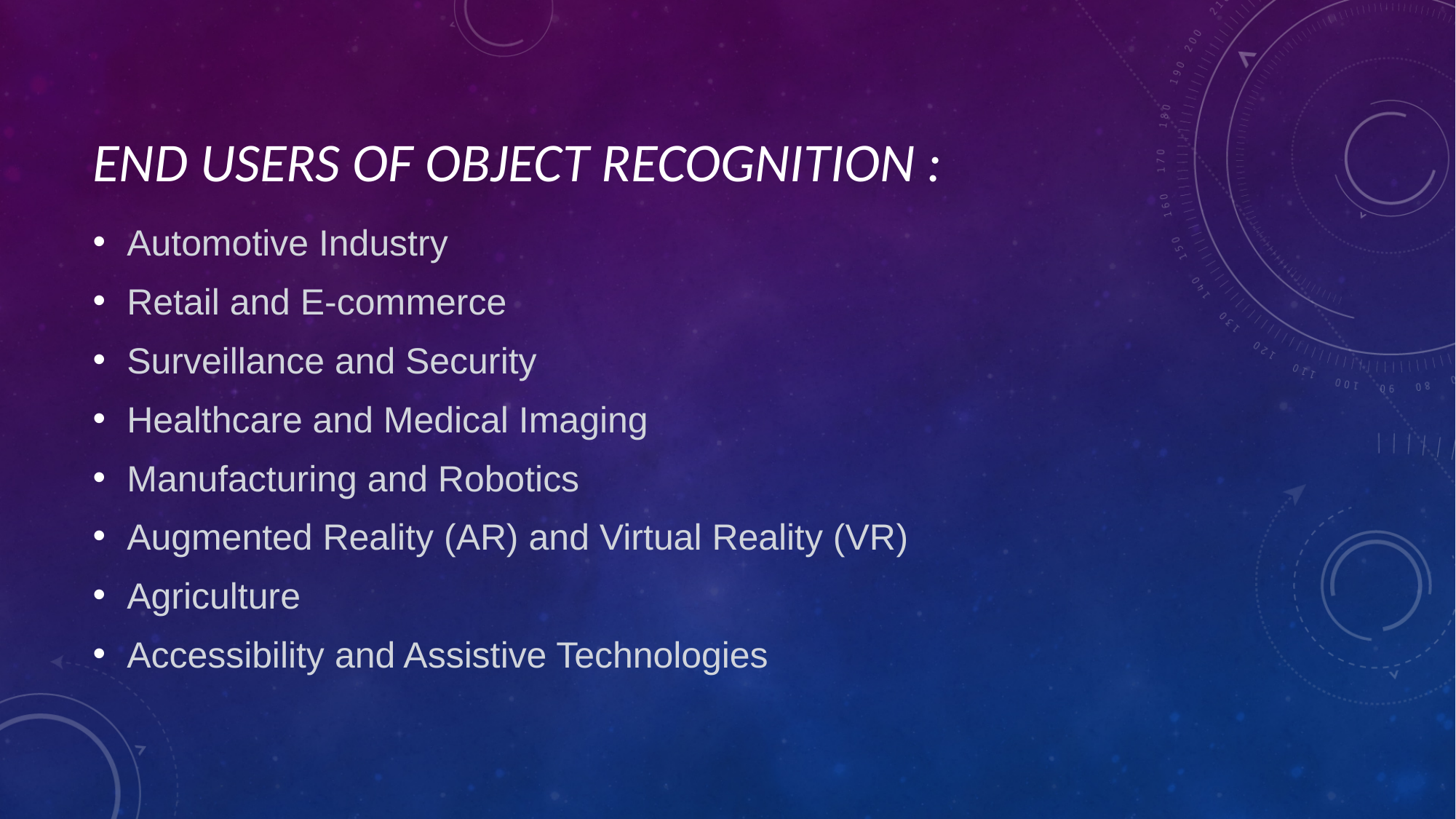

# End users of object recognition :
Automotive Industry
Retail and E-commerce
Surveillance and Security
Healthcare and Medical Imaging
Manufacturing and Robotics
Augmented Reality (AR) and Virtual Reality (VR)
Agriculture
Accessibility and Assistive Technologies